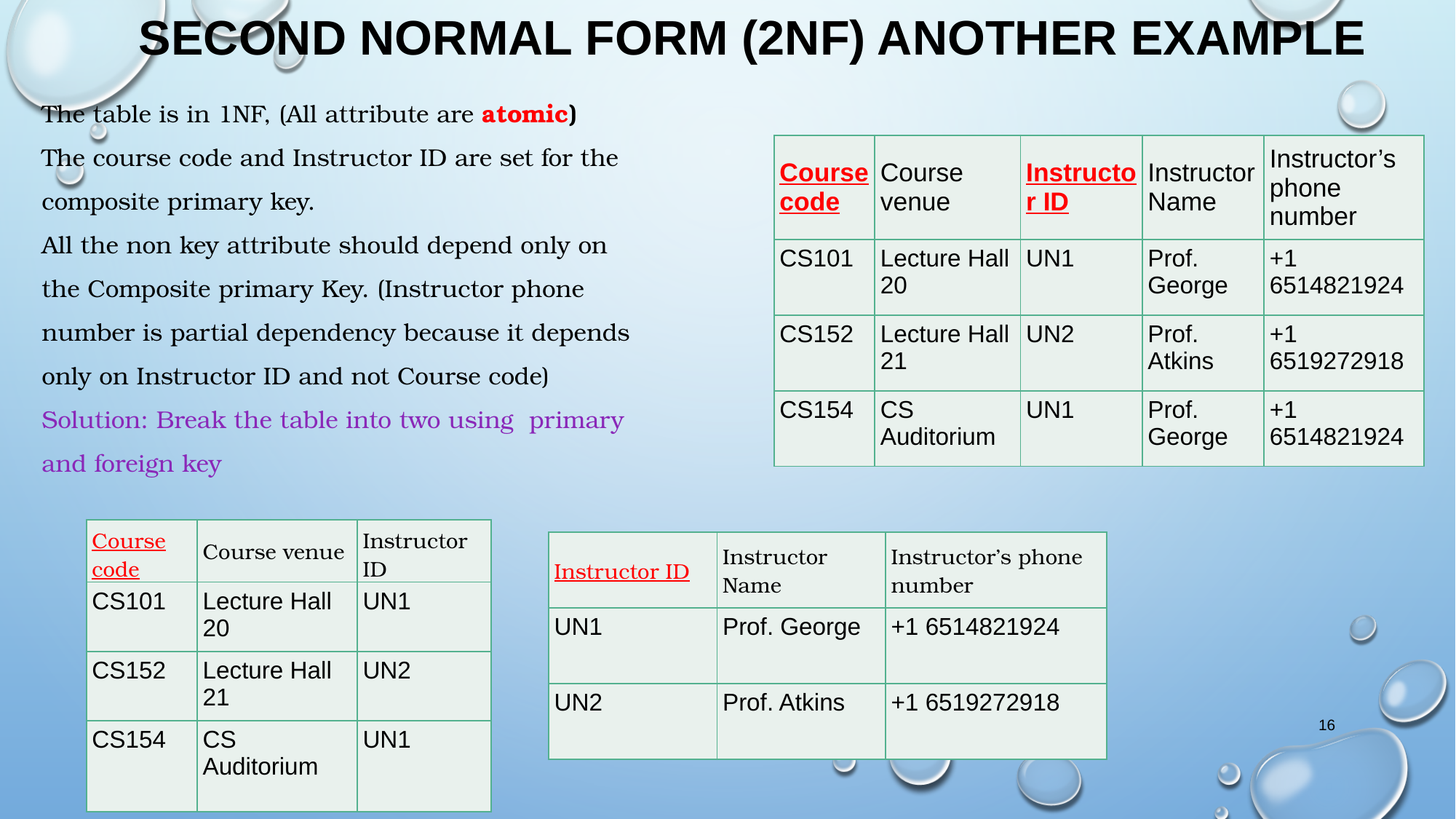

# Second Normal Form (2NF) Another example
The table is in 1NF, (All attribute are atomic)
The course code and Instructor ID are set for the composite primary key.
All the non key attribute should depend only on the Composite primary Key. (Instructor phone number is partial dependency because it depends only on Instructor ID and not Course code)
Solution: Break the table into two using  primary and foreign key
| Course code | Course venue | Instructor ID | Instructor Name | Instructor’s phone number |
| --- | --- | --- | --- | --- |
| CS101 | Lecture Hall 20 | UN1 | Prof. George | +1 6514821924 |
| CS152 | Lecture Hall 21 | UN2 | Prof. Atkins | +1 6519272918 |
| CS154 | CS Auditorium | UN1 | Prof. George | +1 6514821924 |
| Course code | Course venue | Instructor ID |
| --- | --- | --- |
| CS101 | Lecture Hall 20 | UN1 |
| CS152 | Lecture Hall 21 | UN2 |
| CS154 | CS Auditorium | UN1 |
| Instructor ID | Instructor Name | Instructor’s phone number |
| --- | --- | --- |
| UN1 | Prof. George | +1 6514821924 |
| UN2 | Prof. Atkins | +1 6519272918 |
16